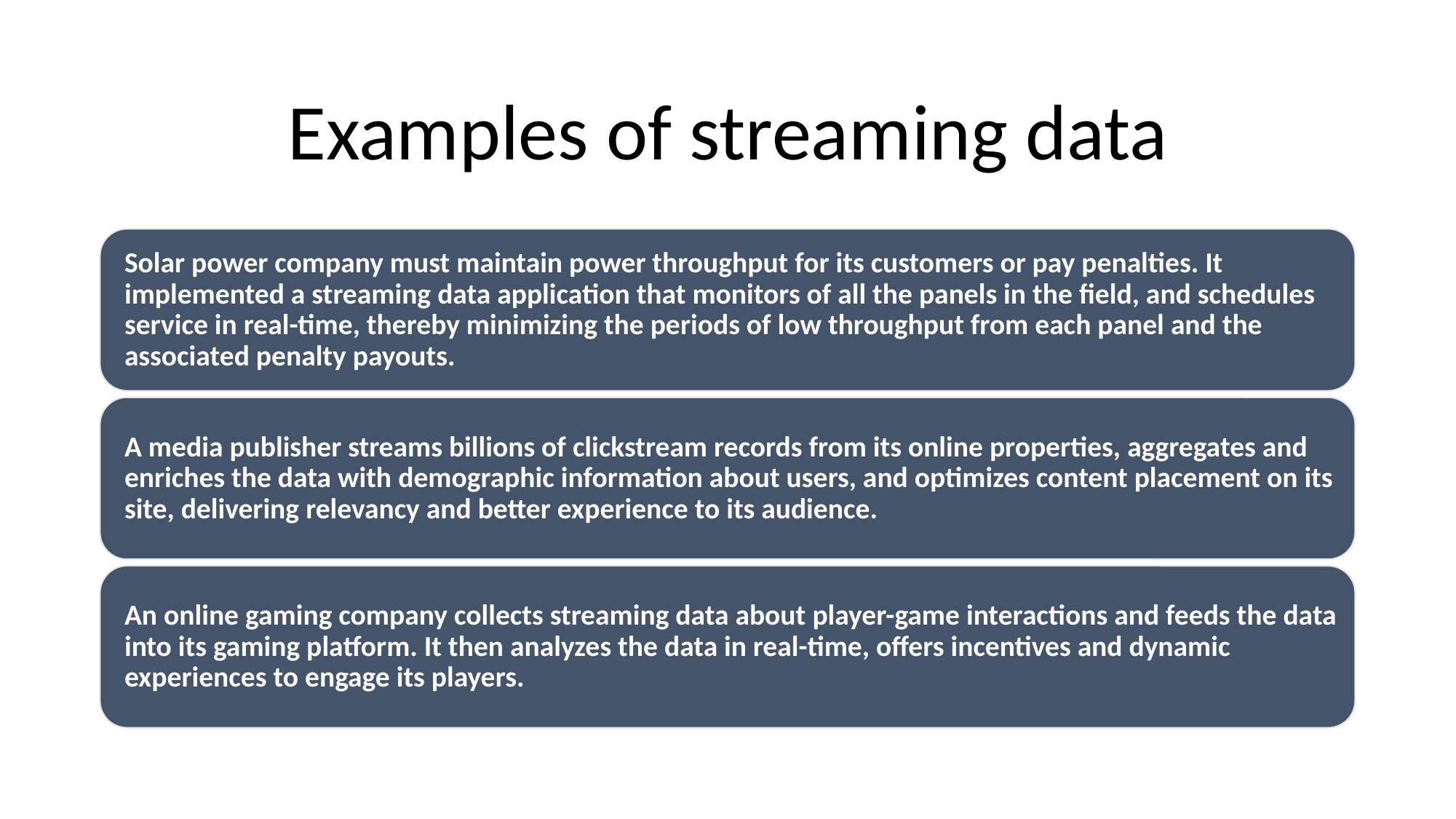

# Examples of streaming data
Solar power company must maintain power throughput for its customers or pay penalties. It implemented a streaming data application that monitors of all the panels in the field, and schedules service in real-time, thereby minimizing the periods of low throughput from each panel and the associated penalty payouts.
A media publisher streams billions of clickstream records from its online properties, aggregates and enriches the data with demographic information about users, and optimizes content placement on its site, delivering relevancy and better experience to its audience.
An online gaming company collects streaming data about player-game interactions and feeds the data into its gaming platform. It then analyzes the data in real-time, offers incentives and dynamic experiences to engage its players.